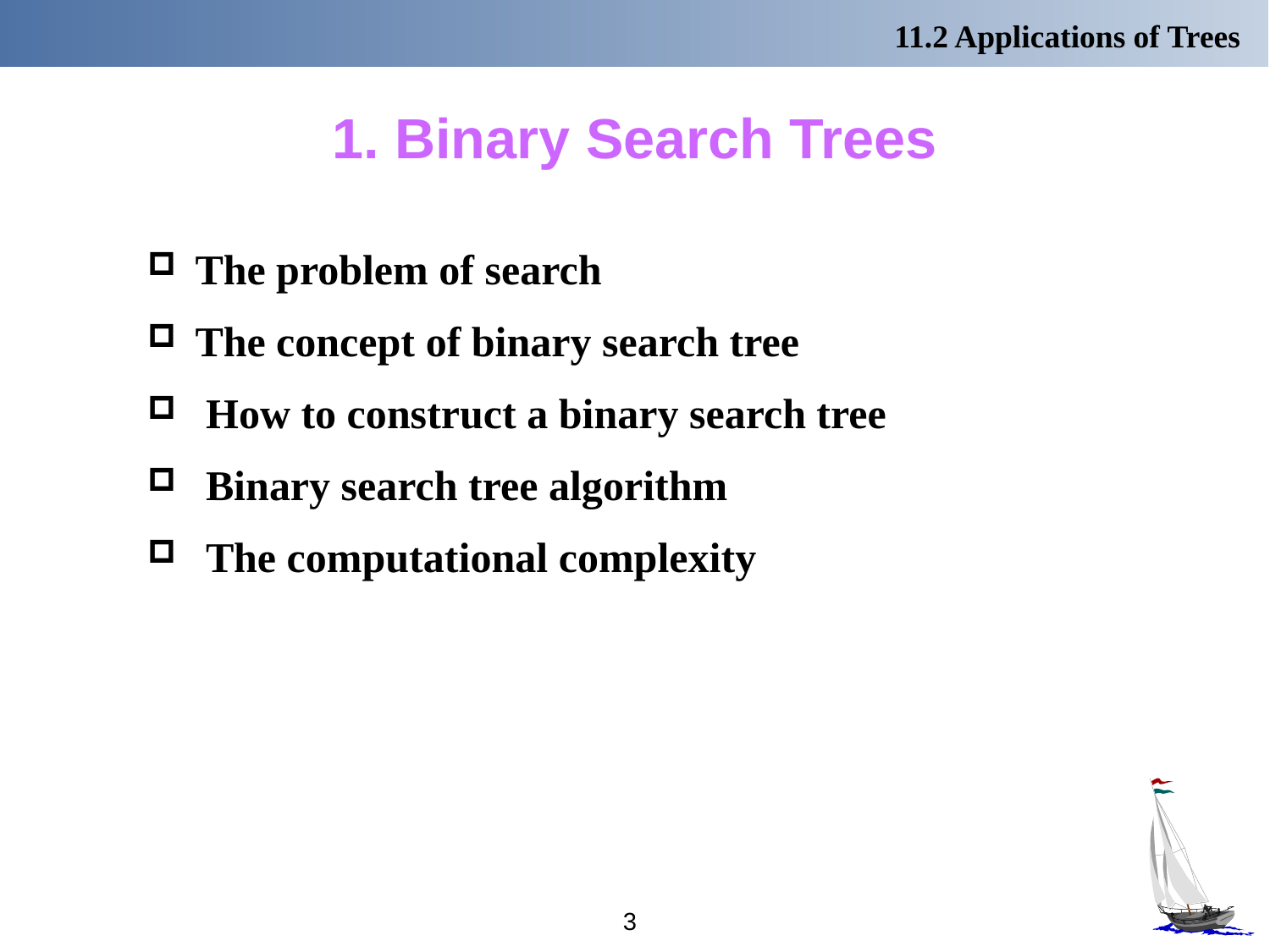

11.2 Applications of Trees
# 1. Binary Search Trees
The problem of search
The concept of binary search tree
 How to construct a binary search tree
 Binary search tree algorithm
 The computational complexity
3